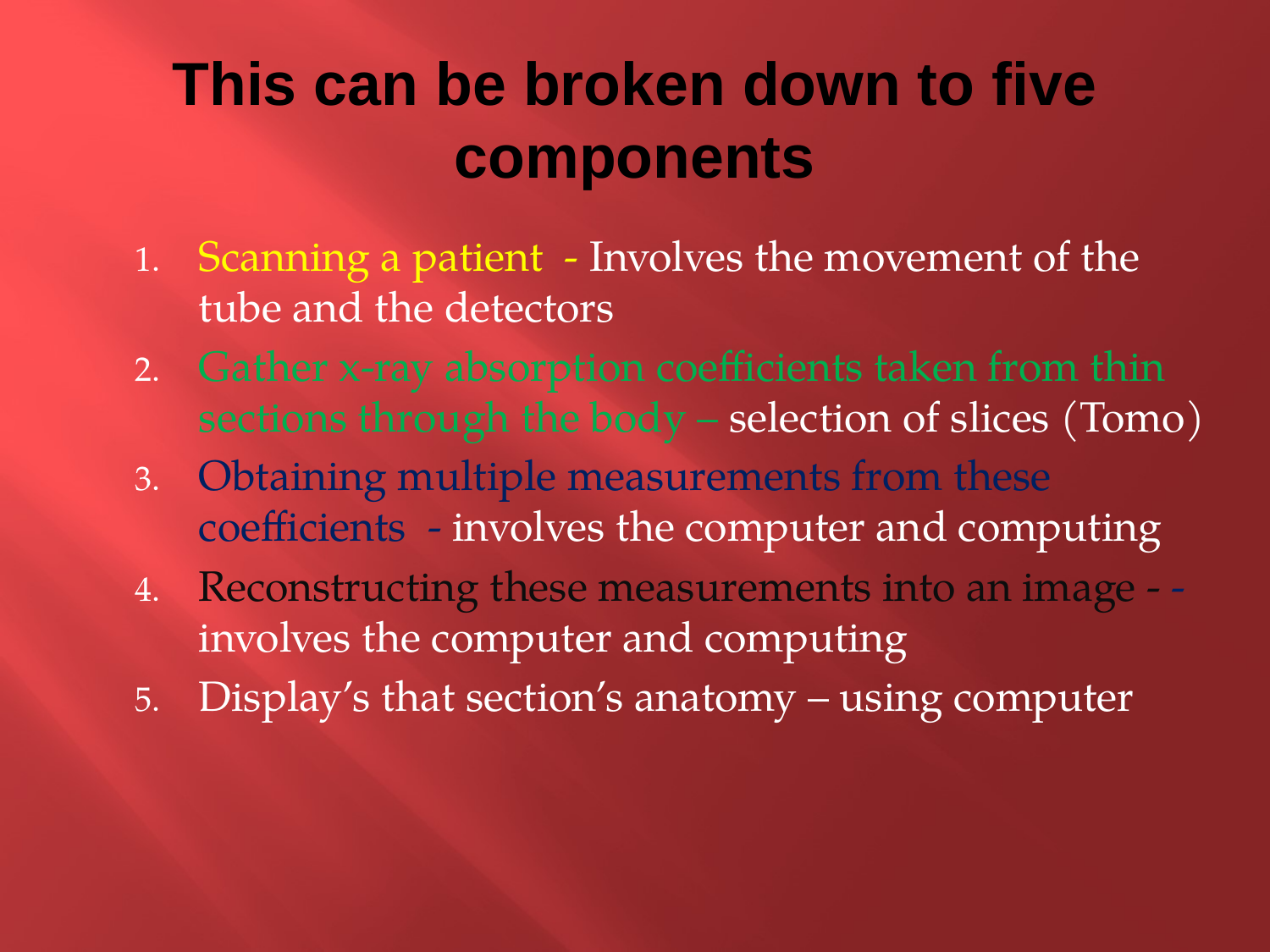

# This can be broken down to five components
Scanning a patient  - Involves the movement of the tube and the detectors
Gather x-ray absorption coefficients taken from thin sections through the body – selection of slices (Tomo)
Obtaining multiple measurements from these coefficients  - involves the computer and computing
Reconstructing these measurements into an image - - involves the computer and computing
Display’s that section’s anatomy – using computer